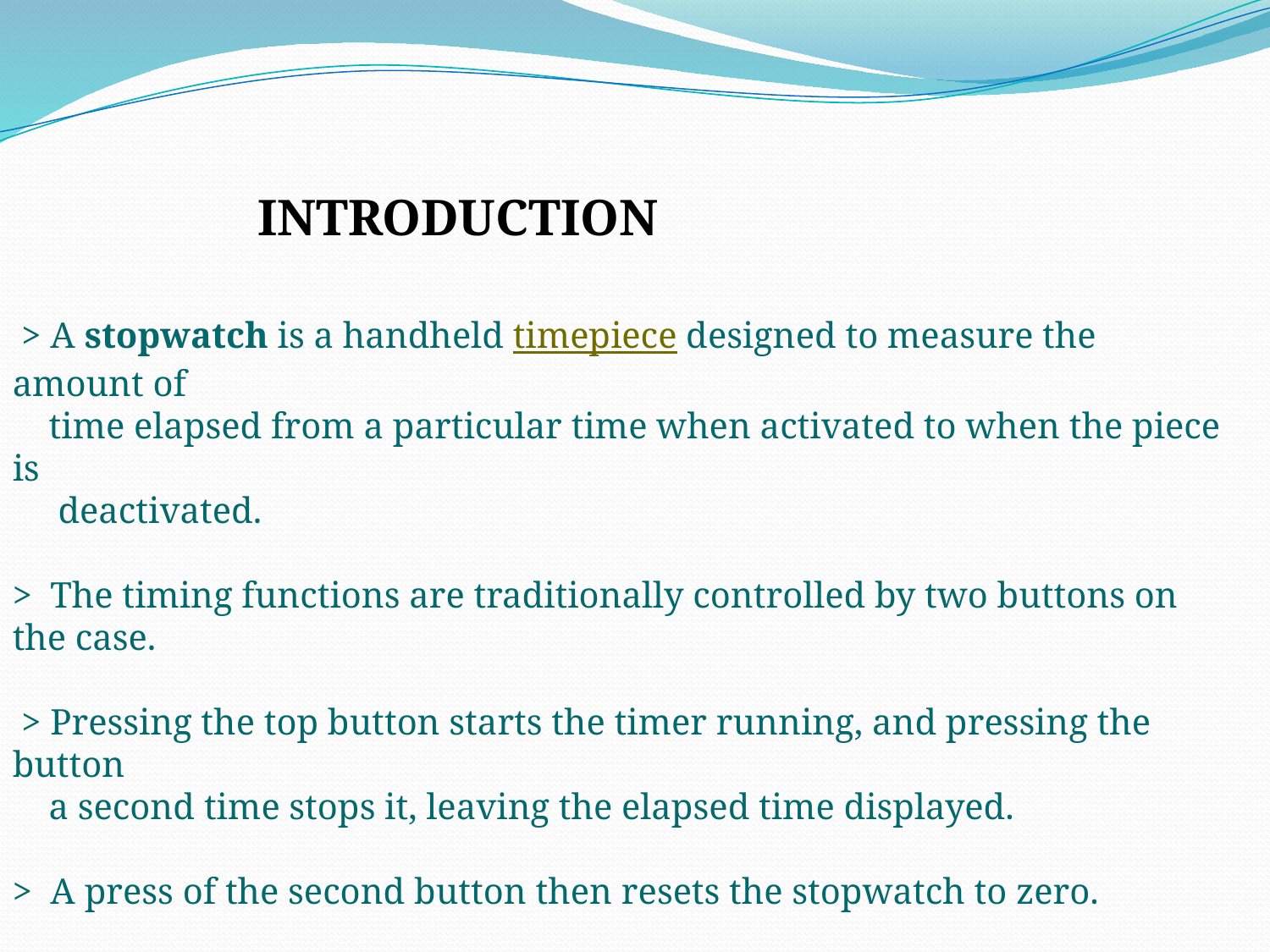

INTRODUCTION

 > A stopwatch is a handheld timepiece designed to measure the amount of
    time elapsed from a particular time when activated to when the piece is
     deactivated.

>  The timing functions are traditionally controlled by two buttons on the case.

 > Pressing the top button starts the timer running, and pressing the button
    a second time stops it, leaving the elapsed time displayed.

>  A press of the second button then resets the stopwatch to zero.

 > The second  button is also used to record split times or lap times.